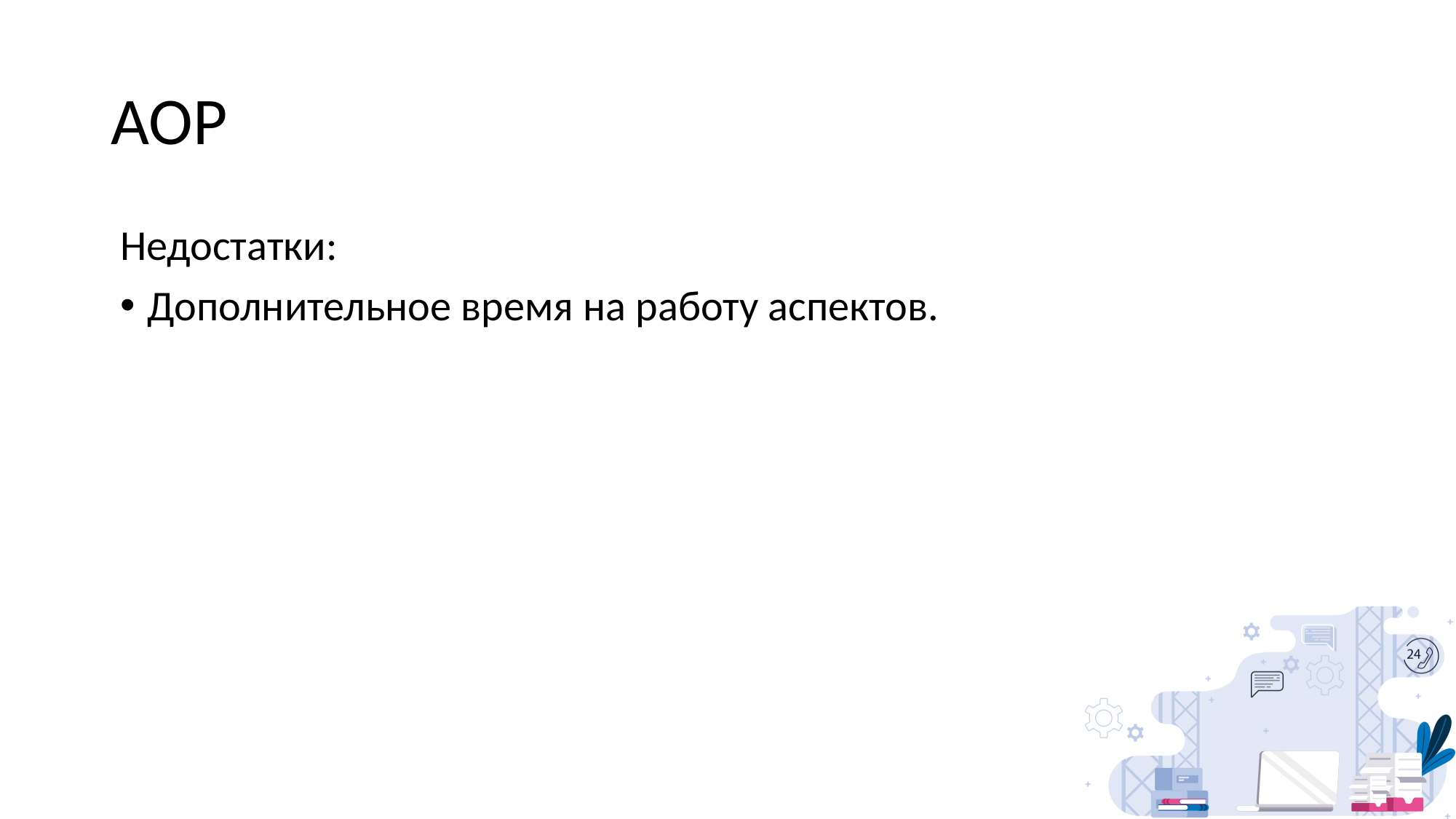

# AOP
Недостатки:
Дополнительное время на работу аспектов.